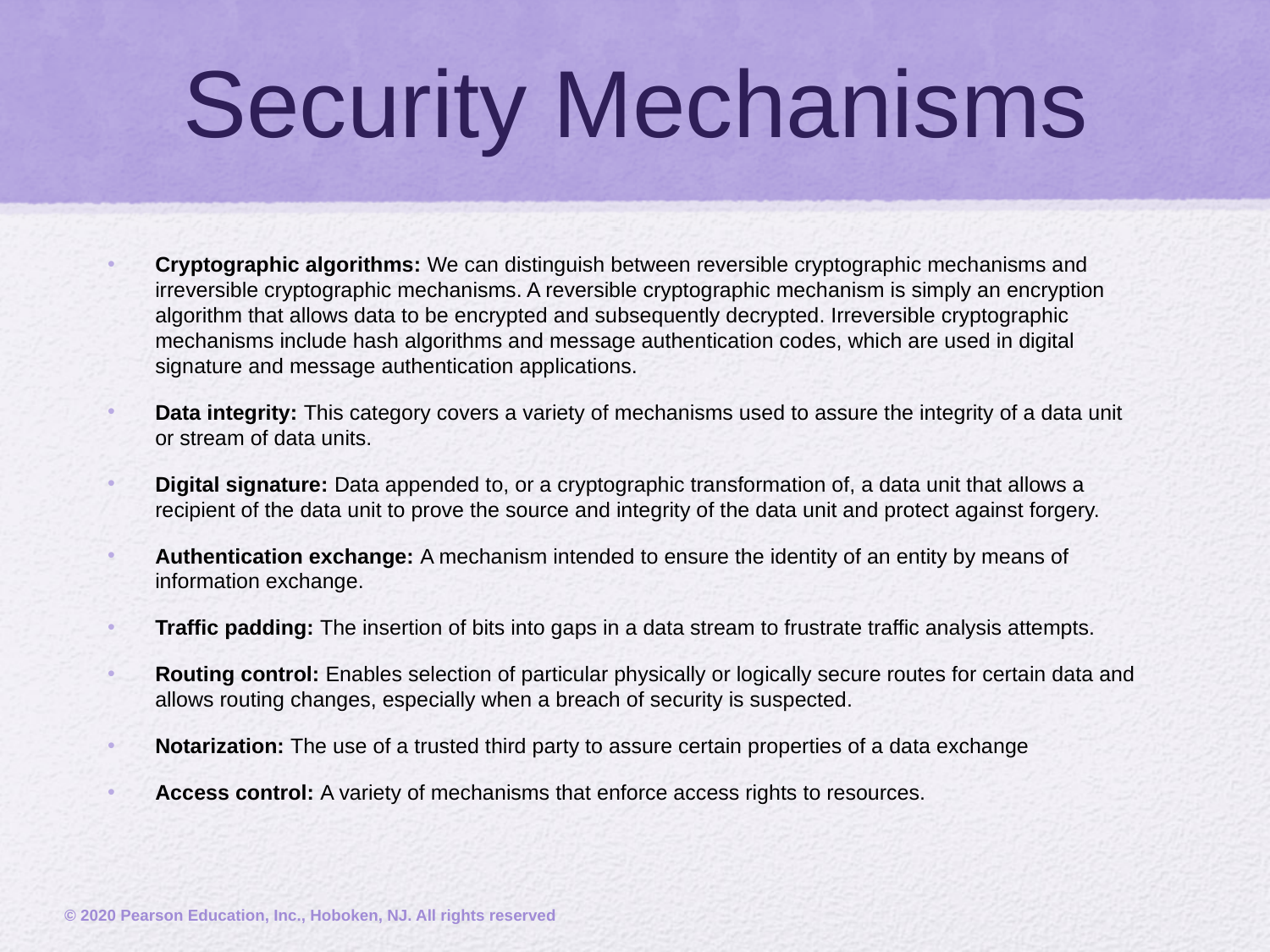

# Security Mechanisms
Cryptographic algorithms: We can distinguish between reversible cryptographic mechanisms and irreversible cryptographic mechanisms. A reversible cryptographic mechanism is simply an encryption algorithm that allows data to be encrypted and subsequently decrypted. Irreversible cryptographic mechanisms include hash algorithms and message authentication codes, which are used in digital signature and message authentication applications.
Data integrity: This category covers a variety of mechanisms used to assure the integrity of a data unit or stream of data units.
Digital signature: Data appended to, or a cryptographic transformation of, a data unit that allows a recipient of the data unit to prove the source and integrity of the data unit and protect against forgery.
Authentication exchange: A mechanism intended to ensure the identity of an entity by means of information exchange.
Traffic padding: The insertion of bits into gaps in a data stream to frustrate traffic analysis attempts.
Routing control: Enables selection of particular physically or logically secure routes for certain data and allows routing changes, especially when a breach of security is suspected.
Notarization: The use of a trusted third party to assure certain properties of a data exchange
Access control: A variety of mechanisms that enforce access rights to resources.
© 2020 Pearson Education, Inc., Hoboken, NJ. All rights reserved